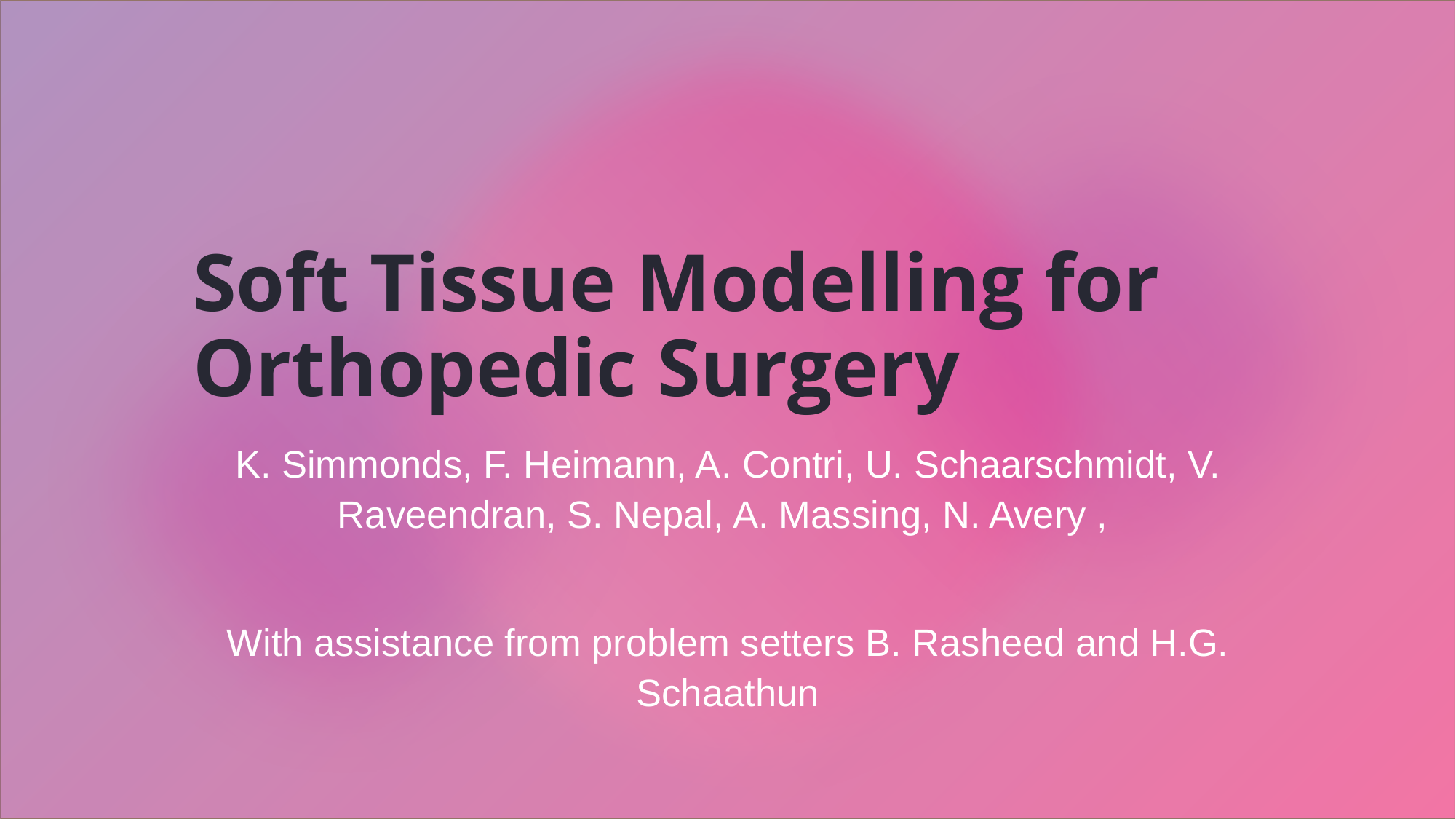

# Soft Tissue Modelling for Orthopedic Surgery
K. Simmonds, F. Heimann, A. Contri, U. Schaarschmidt, V. Raveendran, S. Nepal, A. Massing, N. Avery ,

With assistance from problem setters B. Rasheed and H.G. Schaathun